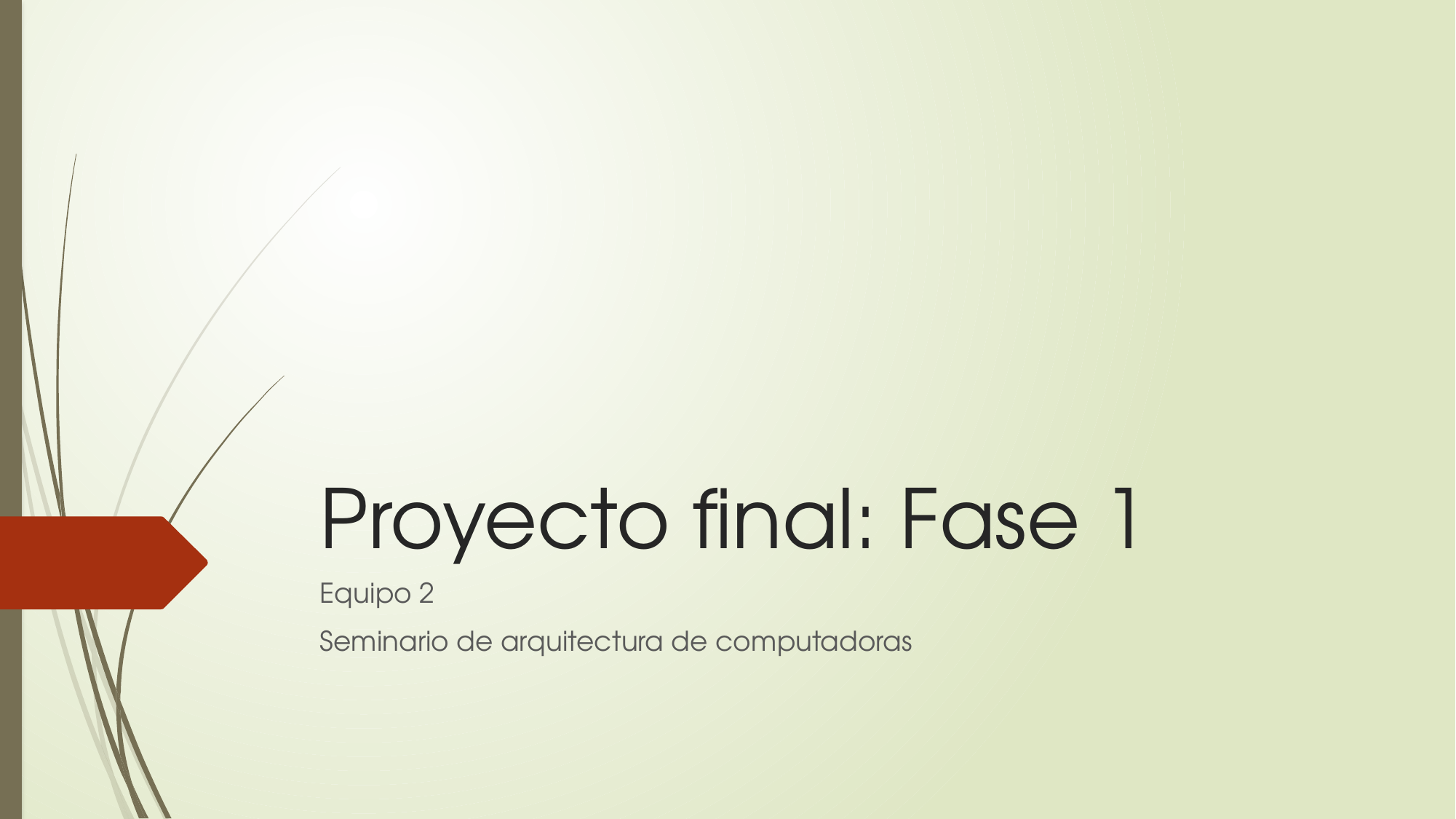

# Proyecto final: Fase 1
Equipo 2
Seminario de arquitectura de computadoras